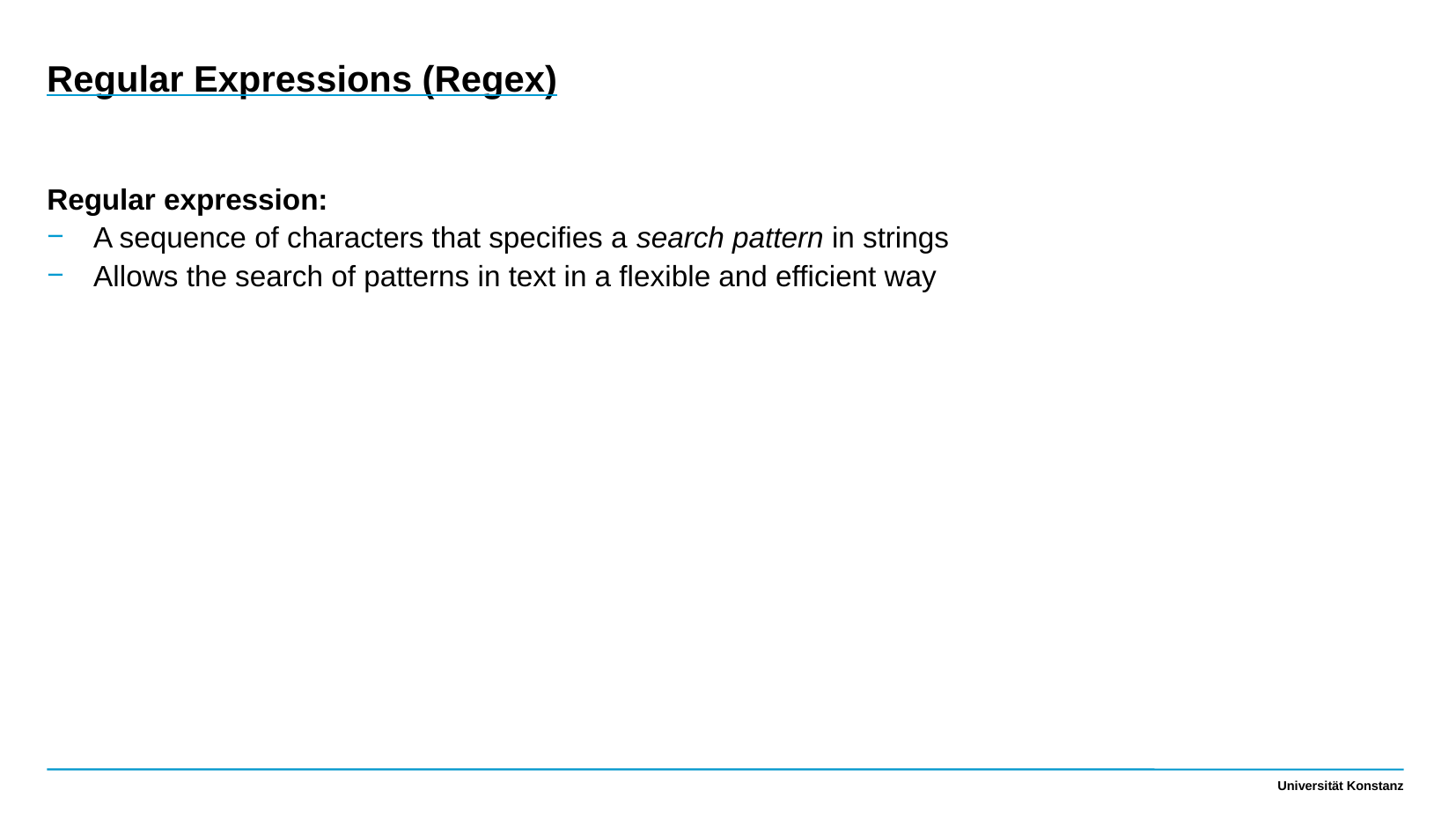

Regular Expressions (Regex)
Regular expression:
A sequence of characters that specifies a search pattern in strings
Allows the search of patterns in text in a flexible and efficient way